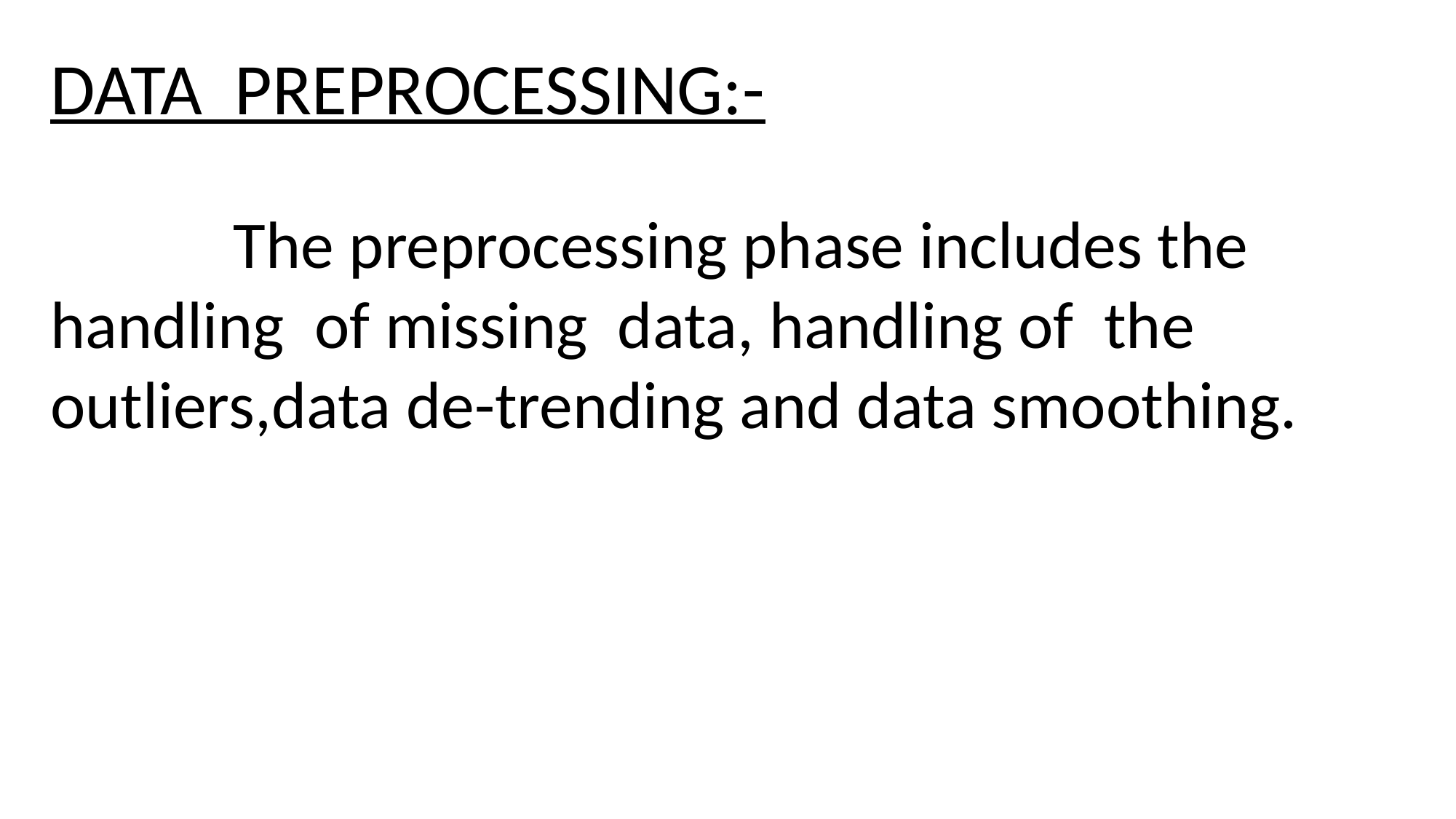

DATA  PREPROCESSING:-

                   The preprocessing phase includes the handling  of missing  data, handling of  the outliers,data de-trending and data smoothing.